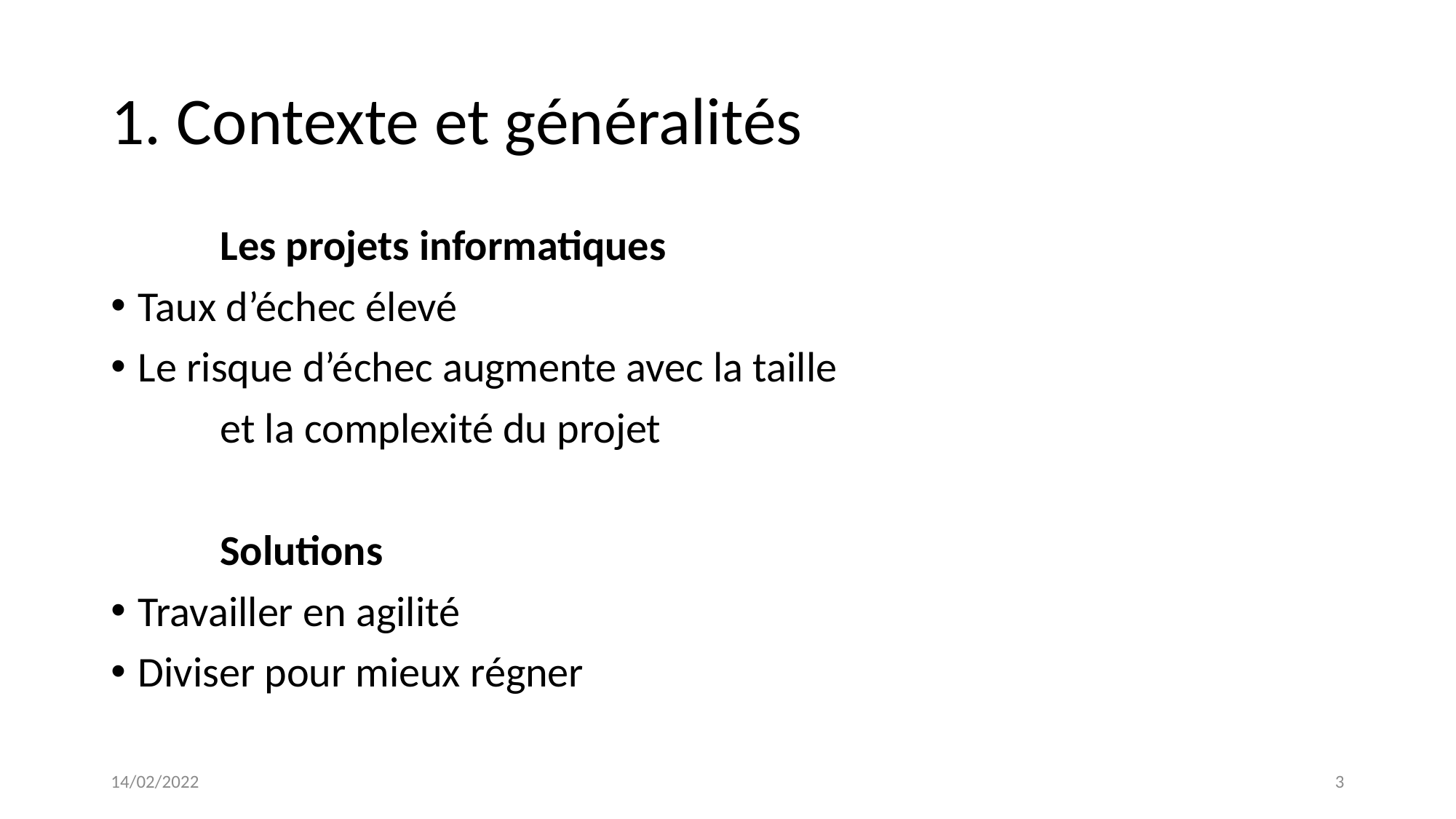

# 1. Contexte et généralités
	Les projets informatiques
Taux d’échec élevé
Le risque d’échec augmente avec la taille
	et la complexité du projet

	Solutions
Travailler en agilité
Diviser pour mieux régner
14/02/2022
3